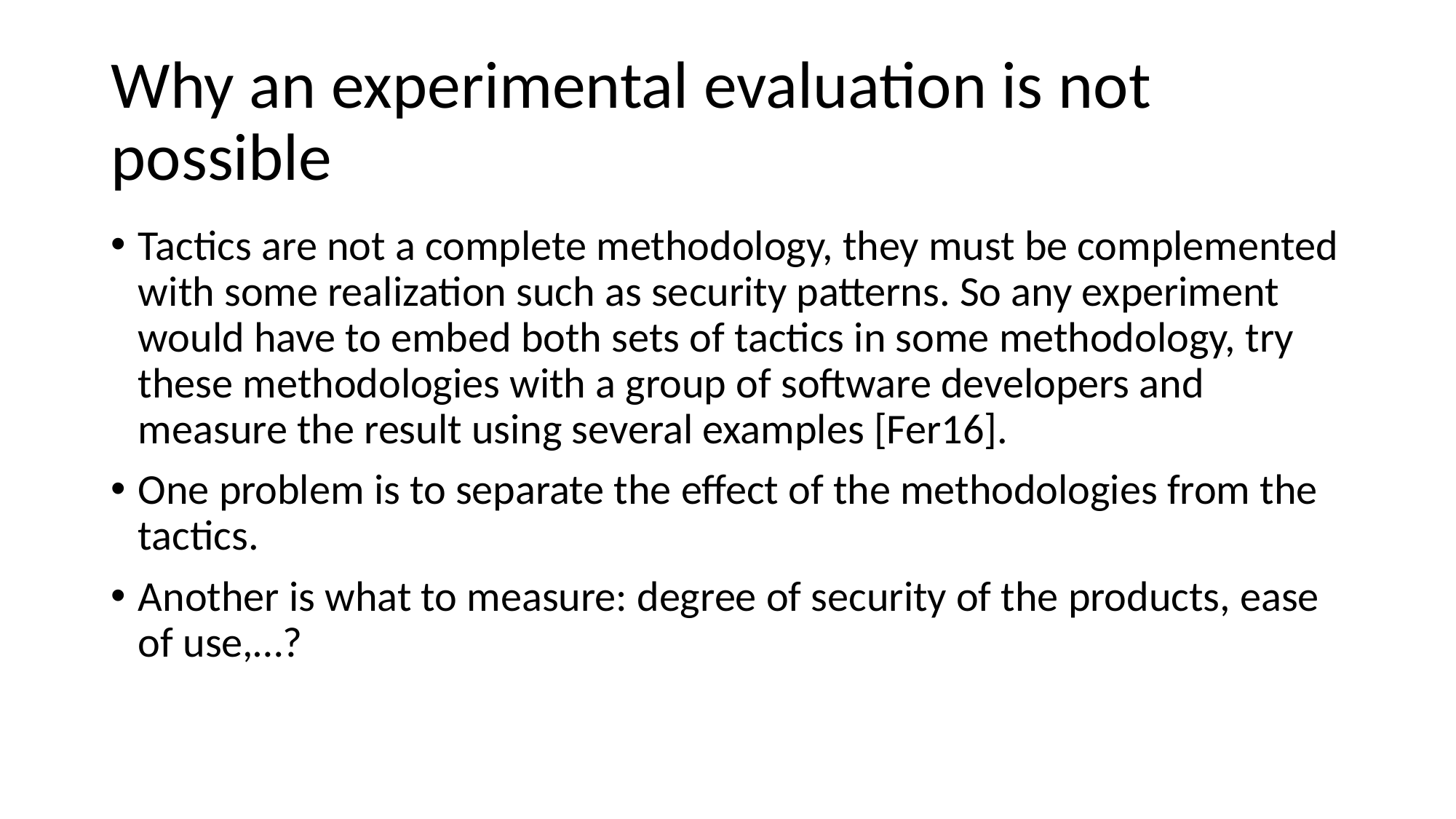

# Why an experimental evaluation is not possible
Tactics are not a complete methodology, they must be complemented with some realization such as security patterns. So any experiment would have to embed both sets of tactics in some methodology, try these methodologies with a group of software developers and measure the result using several examples [Fer16].
One problem is to separate the effect of the methodologies from the tactics.
Another is what to measure: degree of security of the products, ease of use,…?